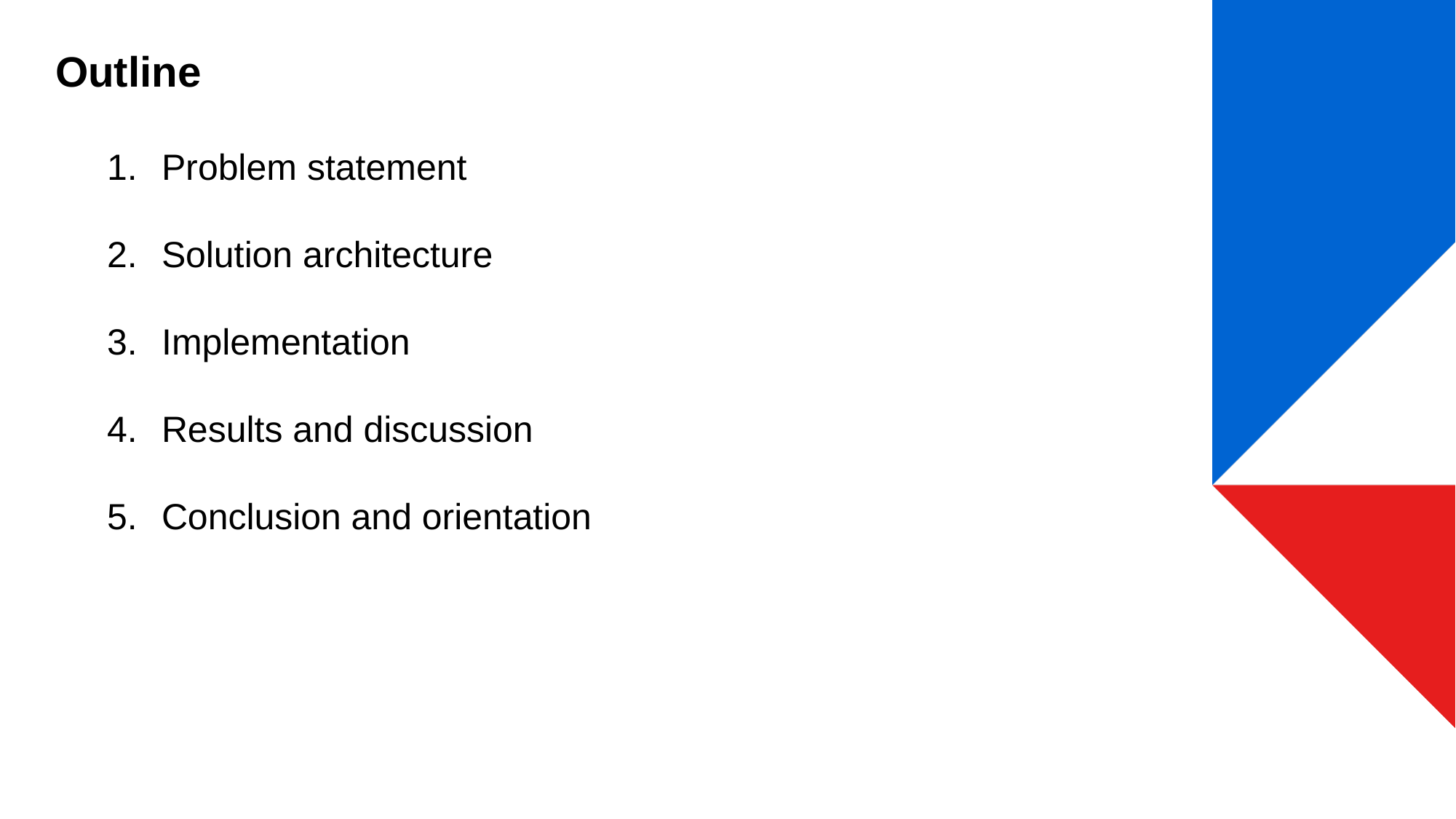

# Outline
Problem statement
Solution architecture
Implementation
Results and discussion
Conclusion and orientation